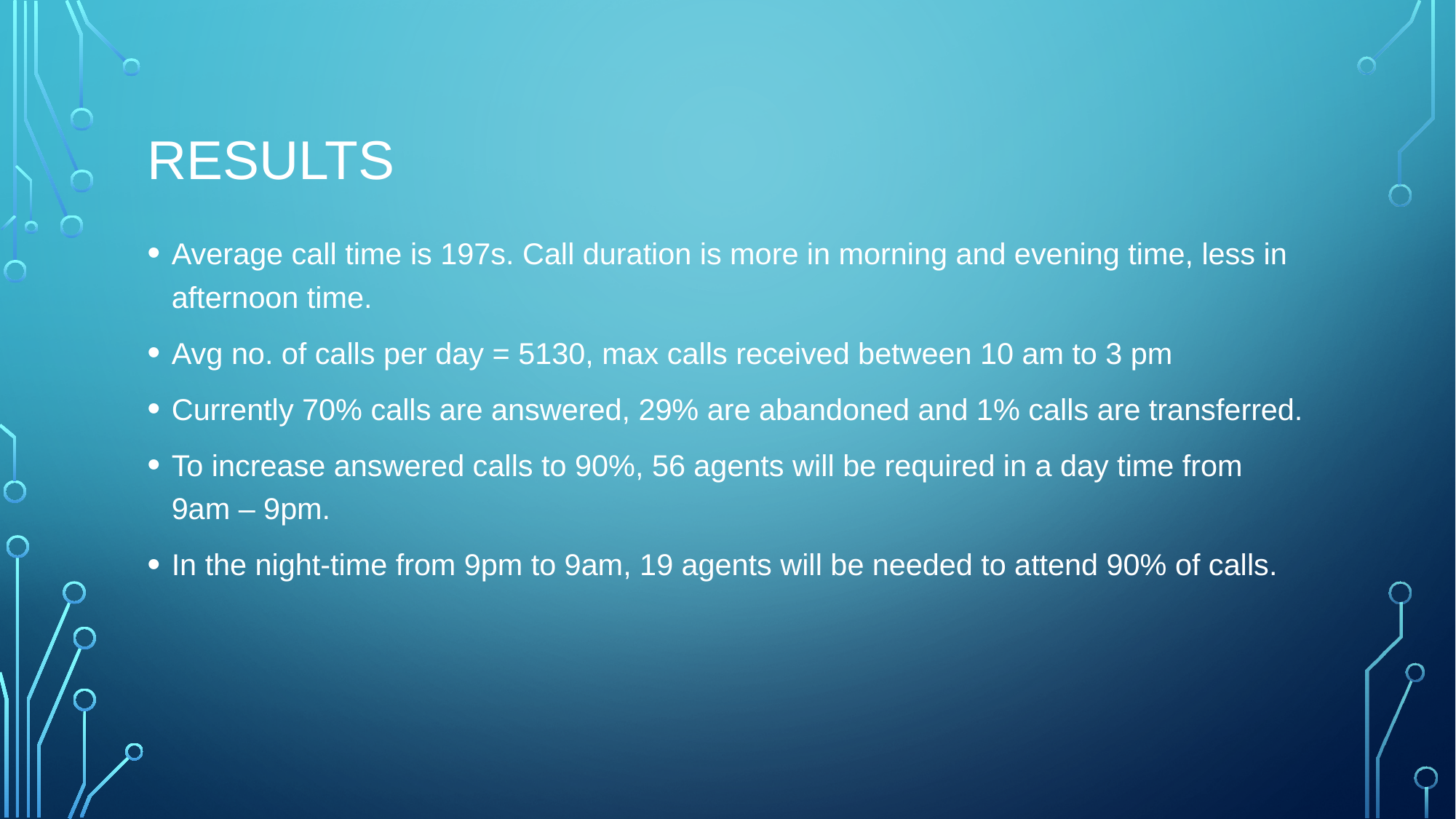

# results
Average call time is 197s. Call duration is more in morning and evening time, less in afternoon time.
Avg no. of calls per day = 5130, max calls received between 10 am to 3 pm
Currently 70% calls are answered, 29% are abandoned and 1% calls are transferred.
To increase answered calls to 90%, 56 agents will be required in a day time from 9am – 9pm.
In the night-time from 9pm to 9am, 19 agents will be needed to attend 90% of calls.